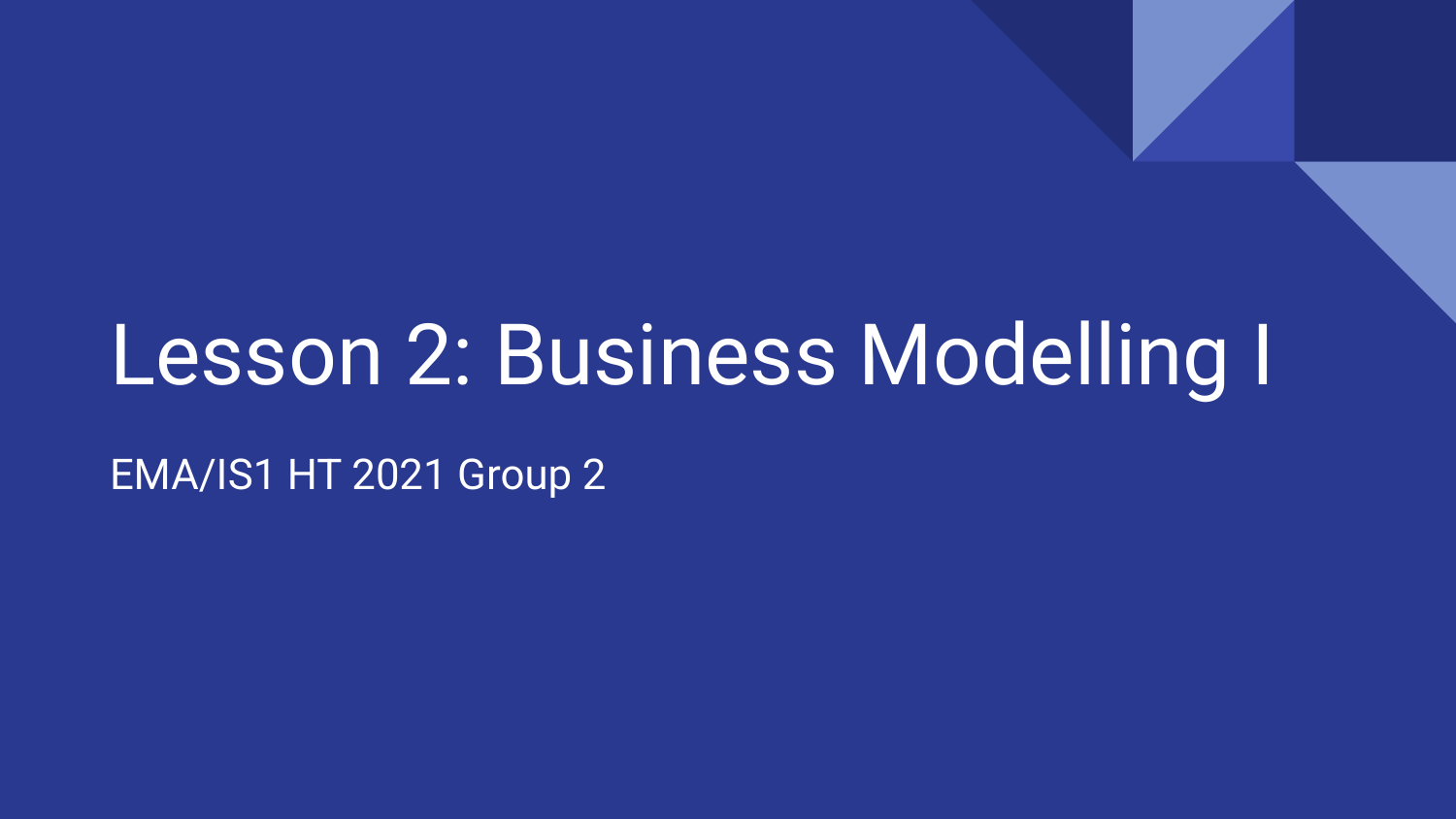

# Lesson 2: Business Modelling I
EMA/IS1 HT 2021 Group 2